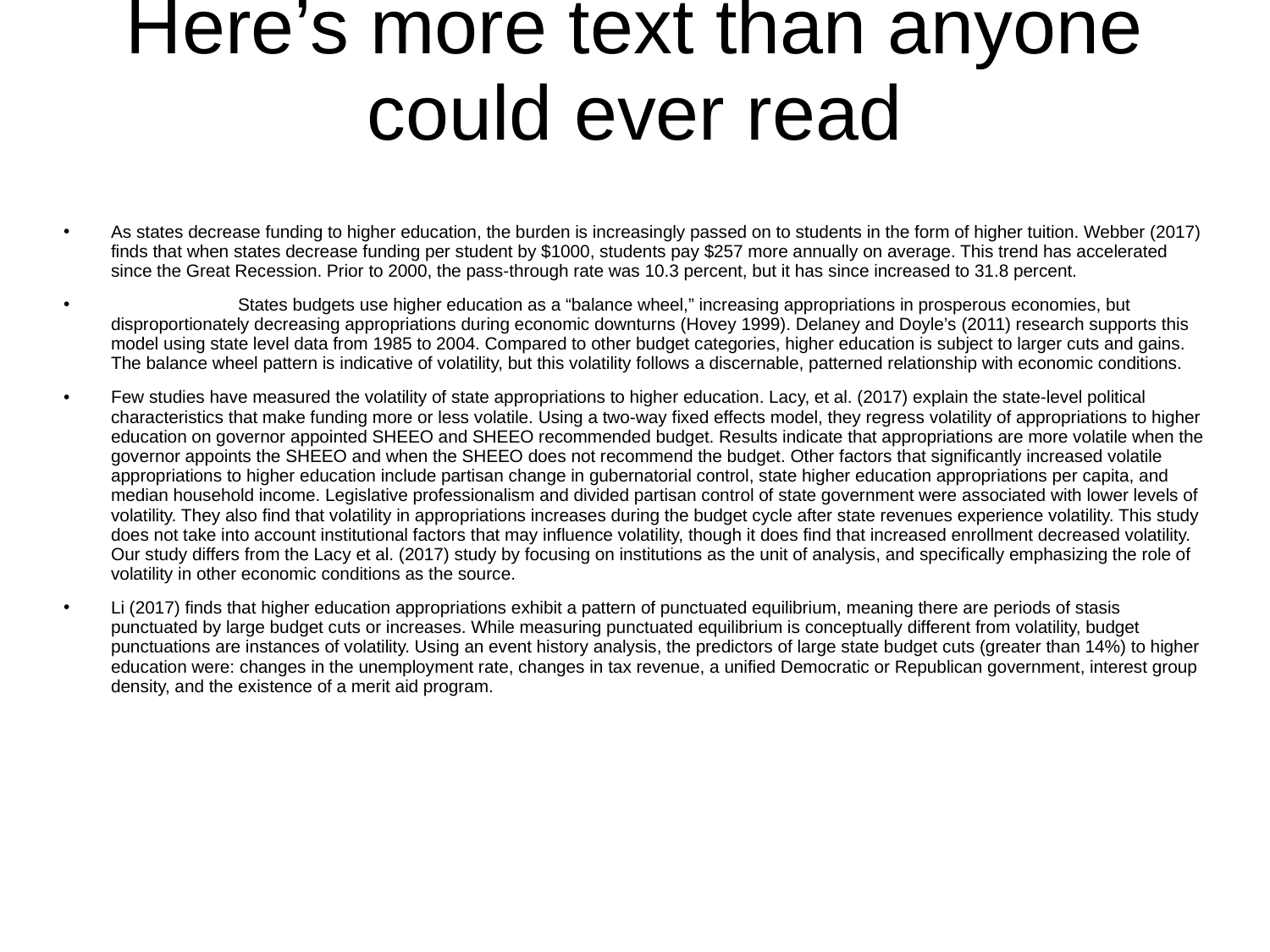

# Here’s more text than anyone could ever read
As states decrease funding to higher education, the burden is increasingly passed on to students in the form of higher tuition. Webber (2017) finds that when states decrease funding per student by $1000, students pay $257 more annually on average. This trend has accelerated since the Great Recession. Prior to 2000, the pass-through rate was 10.3 percent, but it has since increased to 31.8 percent.
	States budgets use higher education as a “balance wheel,” increasing appropriations in prosperous economies, but disproportionately decreasing appropriations during economic downturns (Hovey 1999). Delaney and Doyle’s (2011) research supports this model using state level data from 1985 to 2004. Compared to other budget categories, higher education is subject to larger cuts and gains. The balance wheel pattern is indicative of volatility, but this volatility follows a discernable, patterned relationship with economic conditions.
Few studies have measured the volatility of state appropriations to higher education. Lacy, et al. (2017) explain the state-level political characteristics that make funding more or less volatile. Using a two-way fixed effects model, they regress volatility of appropriations to higher education on governor appointed SHEEO and SHEEO recommended budget. Results indicate that appropriations are more volatile when the governor appoints the SHEEO and when the SHEEO does not recommend the budget. Other factors that significantly increased volatile appropriations to higher education include partisan change in gubernatorial control, state higher education appropriations per capita, and median household income. Legislative professionalism and divided partisan control of state government were associated with lower levels of volatility. They also find that volatility in appropriations increases during the budget cycle after state revenues experience volatility. This study does not take into account institutional factors that may influence volatility, though it does find that increased enrollment decreased volatility. Our study differs from the Lacy et al. (2017) study by focusing on institutions as the unit of analysis, and specifically emphasizing the role of volatility in other economic conditions as the source.
Li (2017) finds that higher education appropriations exhibit a pattern of punctuated equilibrium, meaning there are periods of stasis punctuated by large budget cuts or increases. While measuring punctuated equilibrium is conceptually different from volatility, budget punctuations are instances of volatility. Using an event history analysis, the predictors of large state budget cuts (greater than 14%) to higher education were: changes in the unemployment rate, changes in tax revenue, a unified Democratic or Republican government, interest group density, and the existence of a merit aid program.